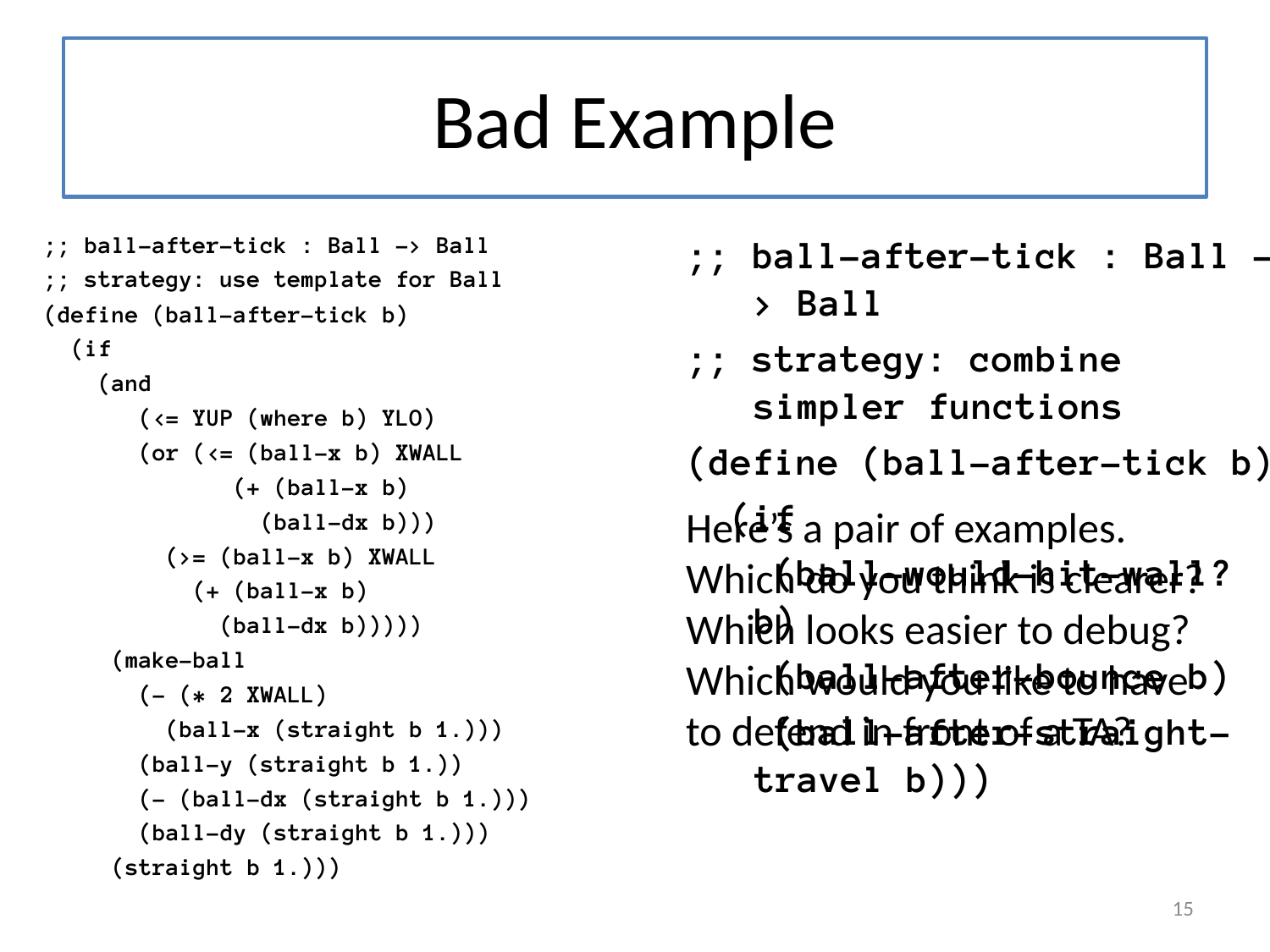

# Bad Example
;; ball-after-tick : Ball -> Ball
;; strategy: use template for Ball
(define (ball-after-tick b)
  (if
    (and
       (<= YUP (where b) YLO)
       (or (<= (ball-x b) XWALL
              (+ (ball-x b)
                (ball-dx b)))
         (>= (ball-x b) XWALL
           (+ (ball-x b)
             (ball-dx b)))))
     (make-ball
       (- (* 2 XWALL)
         (ball-x (straight b 1.)))
       (ball-y (straight b 1.))
       (- (ball-dx (straight b 1.)))
       (ball-dy (straight b 1.)))
     (straight b 1.)))

;; ball-after-tick : Ball -> Ball
;; strategy: combine simpler functions
(define (ball-after-tick b)
  (if
    (ball-would-hit-wall? b)
    (ball-after-bounce b)
    (ball-after-straight-travel b)))

Here’s a pair of examples. Which do you think is clearer?  Which looks easier to debug? Which would you like to have to defend in front of a TA?
15